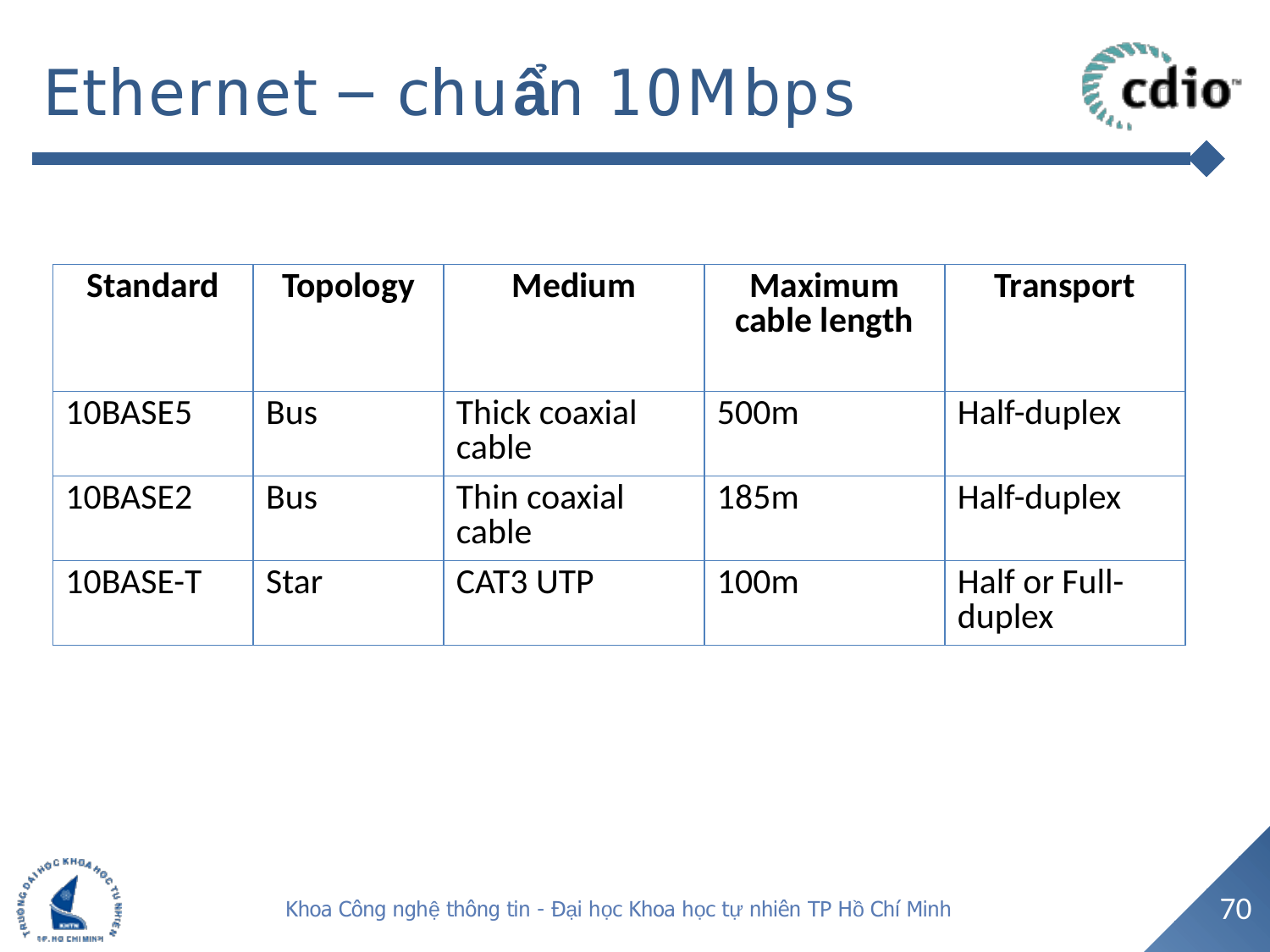

# Ethernet – chuẩn 10Mbps

| Standard | Topology | Medium | Maximum cable length | Transport |
| --- | --- | --- | --- | --- |
| 10BASE5 | Bus | Thick coaxial cable | 500m | Half-duplex |
| 10BASE2 | Bus | Thin coaxial cable | 185m | Half-duplex |
| 10BASE-T | Star | CAT3 UTP | 100m | Half or Full-duplex |
70
Khoa Công nghệ thông tin - Đại học Khoa học tự nhiên TP Hồ Chí Minh